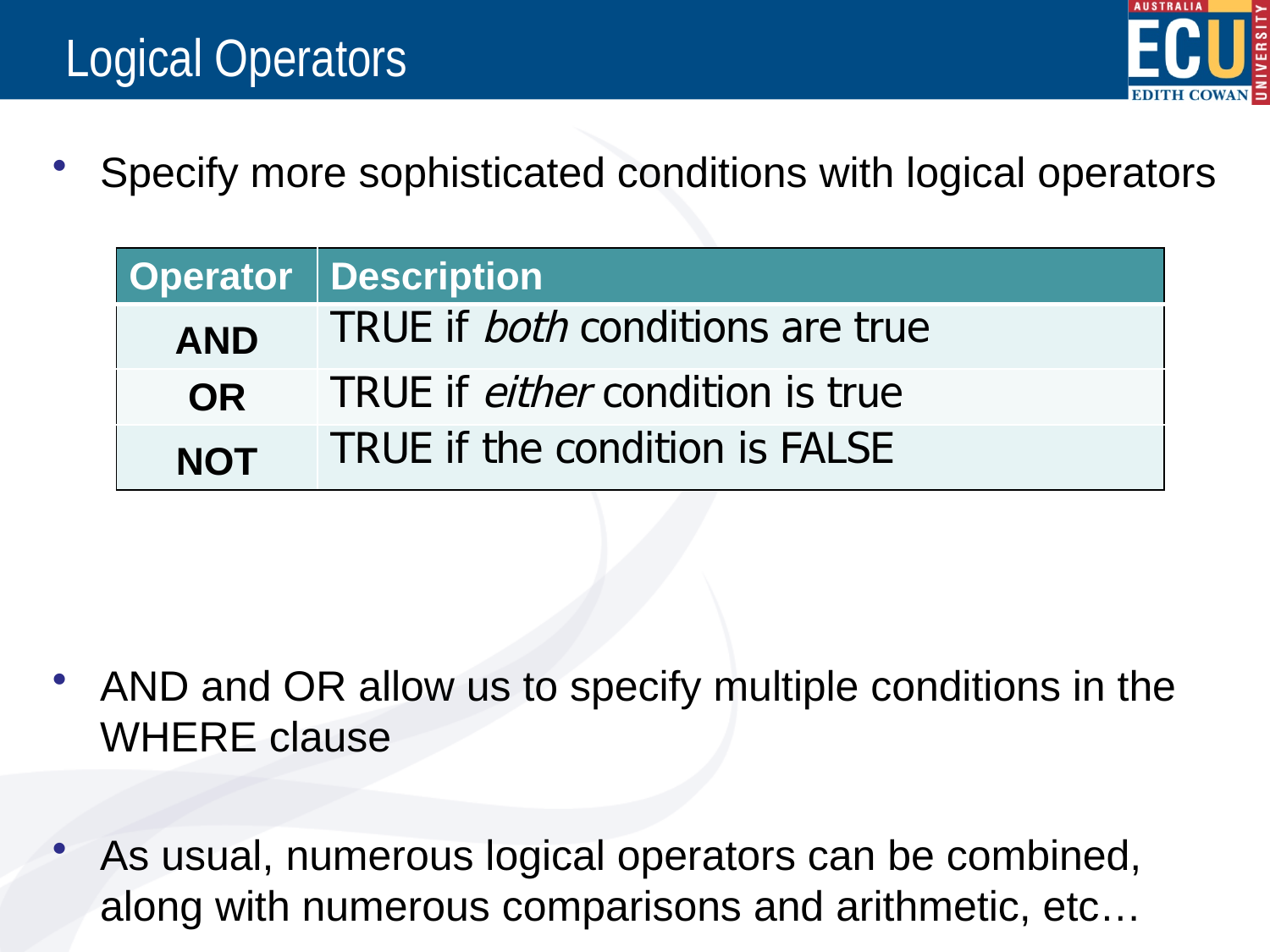

# Logical Operators
Specify more sophisticated conditions with logical operators

AND and OR allow us to specify multiple conditions in the WHERE clause

As usual, numerous logical operators can be combined, along with numerous comparisons and arithmetic, etc…
| Operator | Description |
| --- | --- |
| AND | TRUE if both conditions are true |
| OR | TRUE if either condition is true |
| NOT | TRUE if the condition is FALSE |